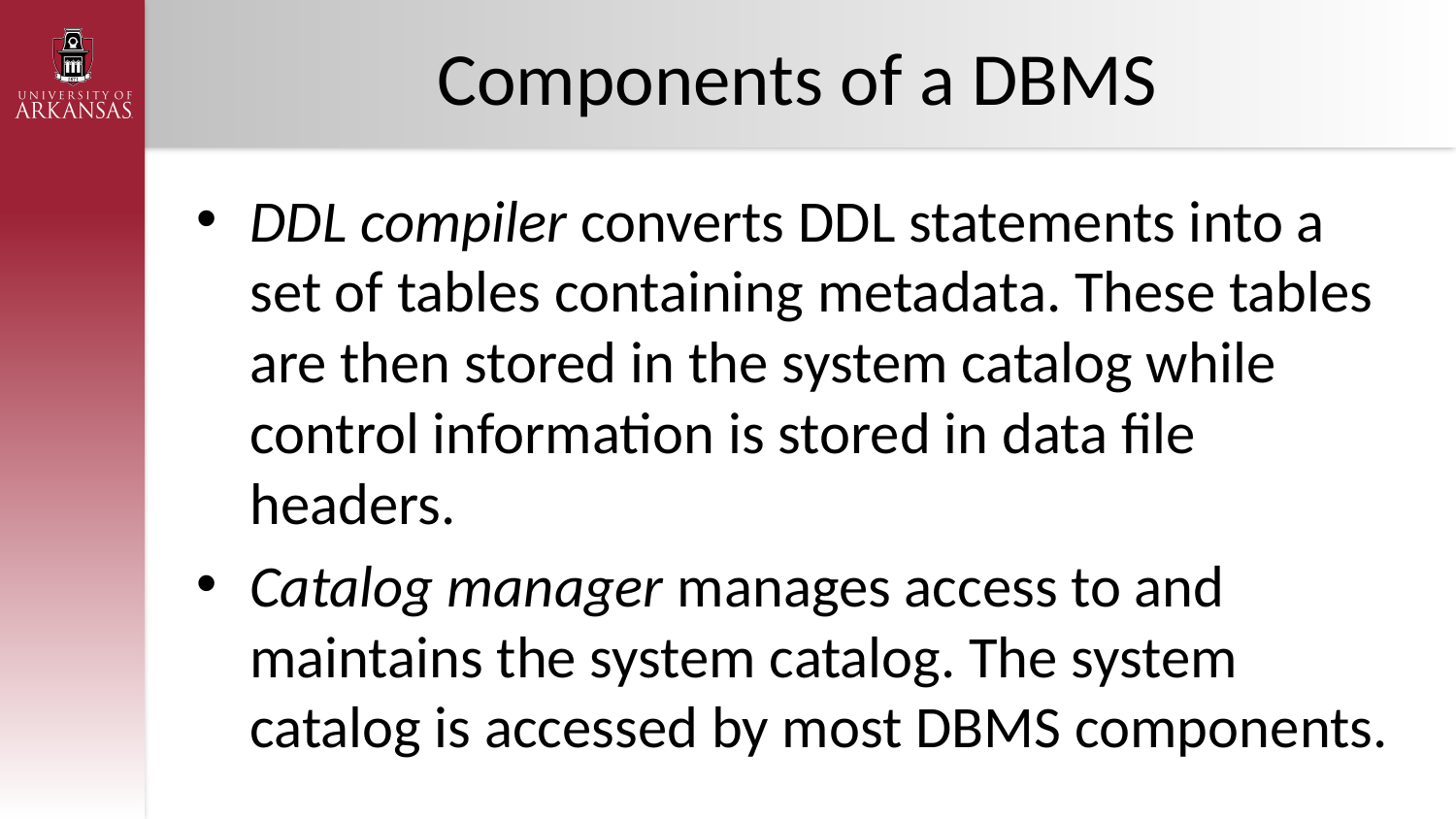

# Components of a DBMS
DDL compiler converts DDL statements into a set of tables containing metadata. These tables are then stored in the system catalog while control information is stored in data file headers.
Catalog manager manages access to and maintains the system catalog. The system catalog is accessed by most DBMS components.